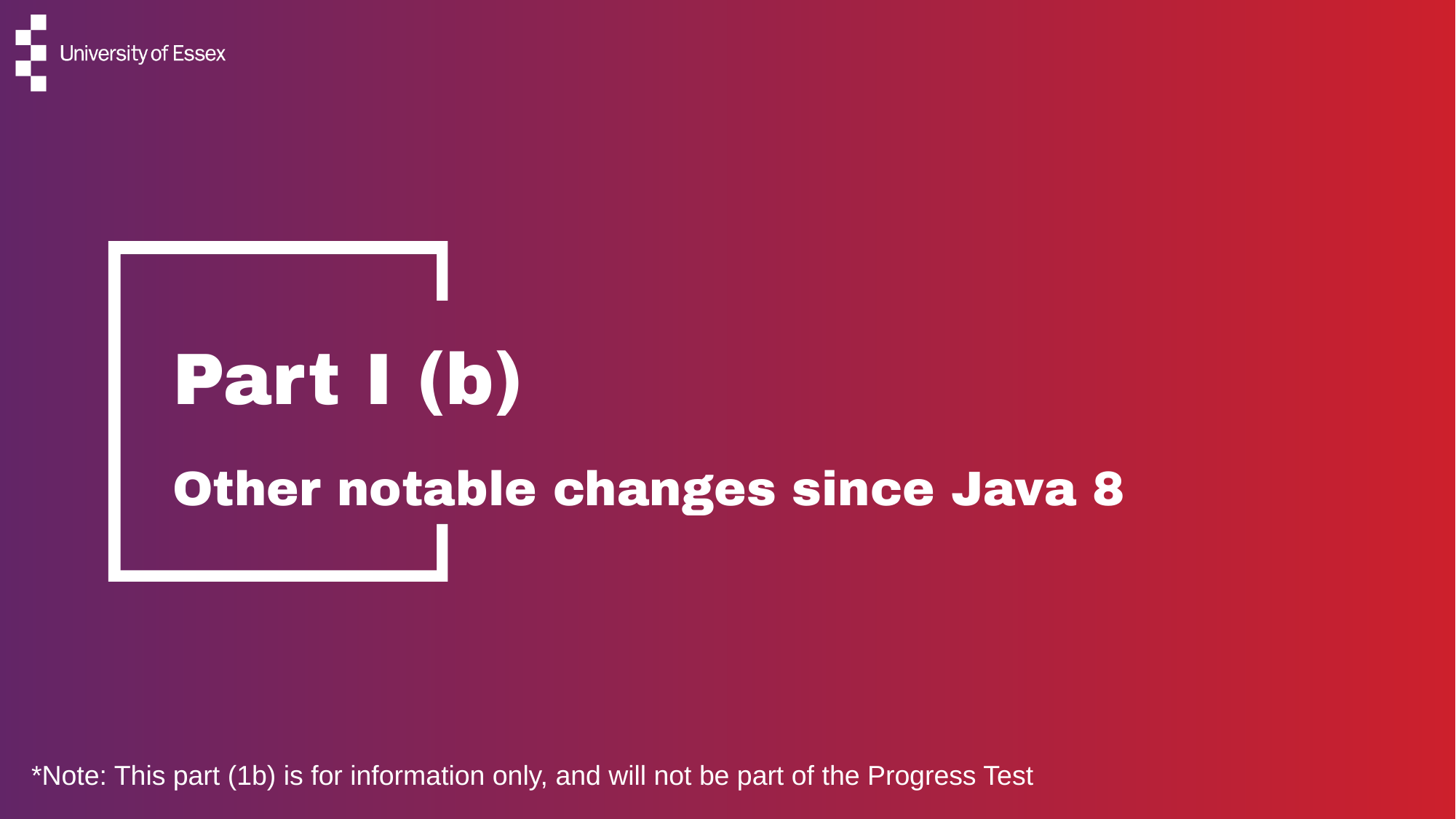

# Part I (b)
Other notable changes since Java 8
*Note: This part (1b) is for information only, and will not be part of the Progress Test